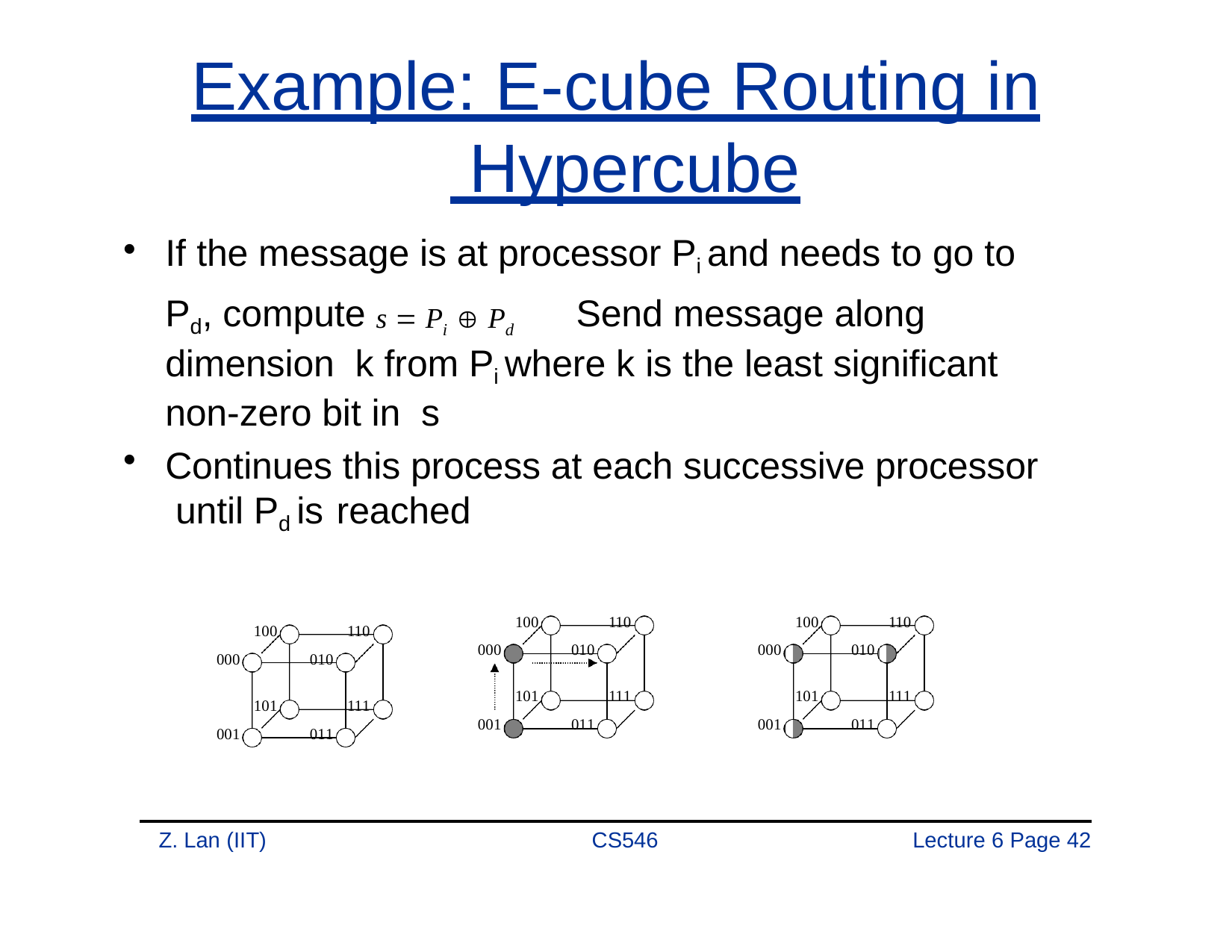

# Example: E-cube Routing in  Hypercube
If the message is at processor Pi and needs to go to  Pd, compute s = Pi           ⊕ Pd	Send message along dimension  k from Pi where k is the least significant non-zero bit in  s
Continues this process at each successive processor  until Pd is reached
100
110
100
110

100
110

000
010
000
010
000
010
101
111
101
111
101
111
001
011
001
011
001
011

Z. Lan (IIT)
CS546
Lecture 6 Page 42